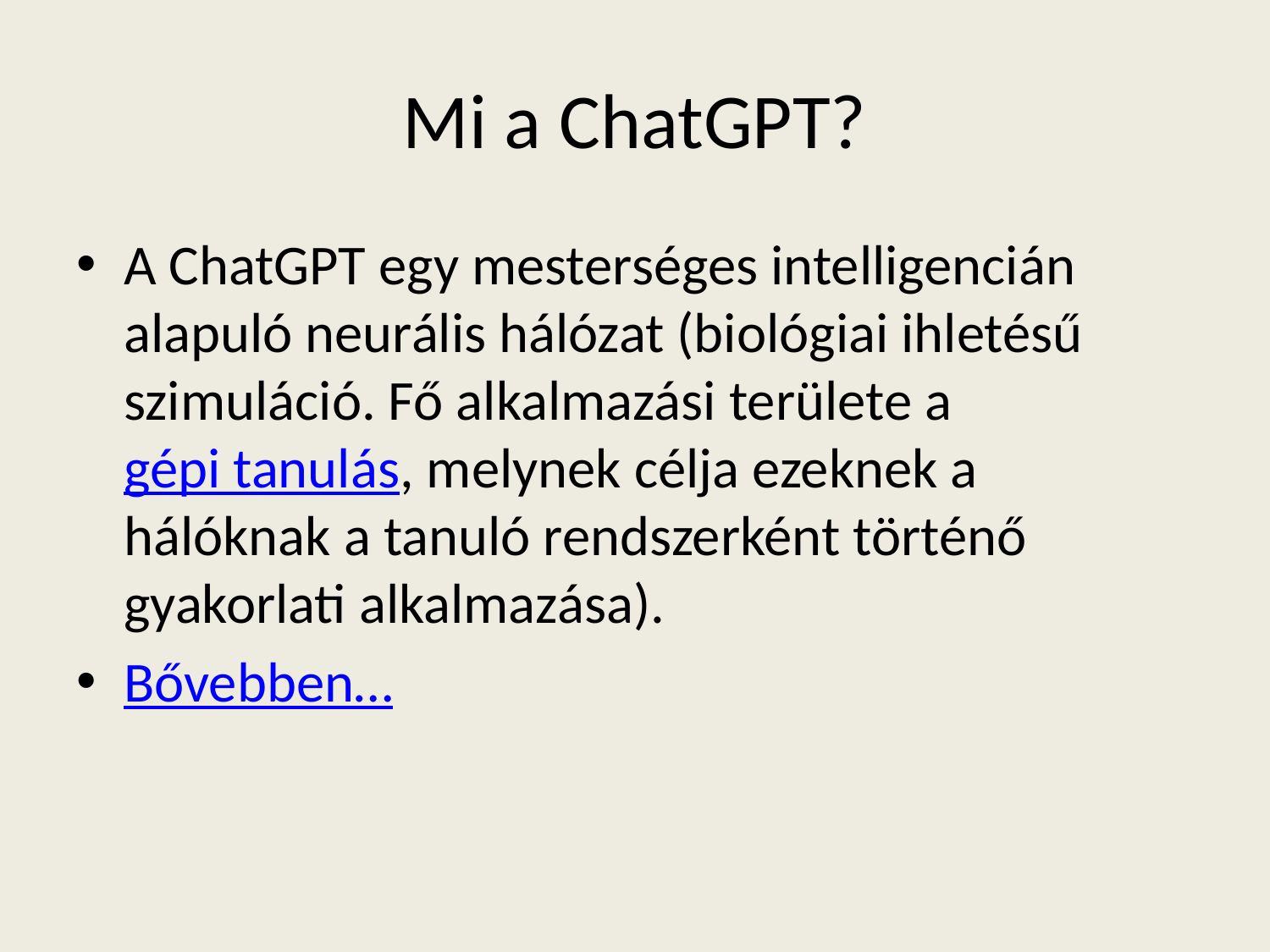

# Mi a ChatGPT?
A ChatGPT egy mesterséges intelligencián alapuló neurális hálózat (biológiai ihletésű szimuláció. Fő alkalmazási területe a gépi tanulás, melynek célja ezeknek a hálóknak a tanuló rendszerként történő gyakorlati alkalmazása).
Bővebben…